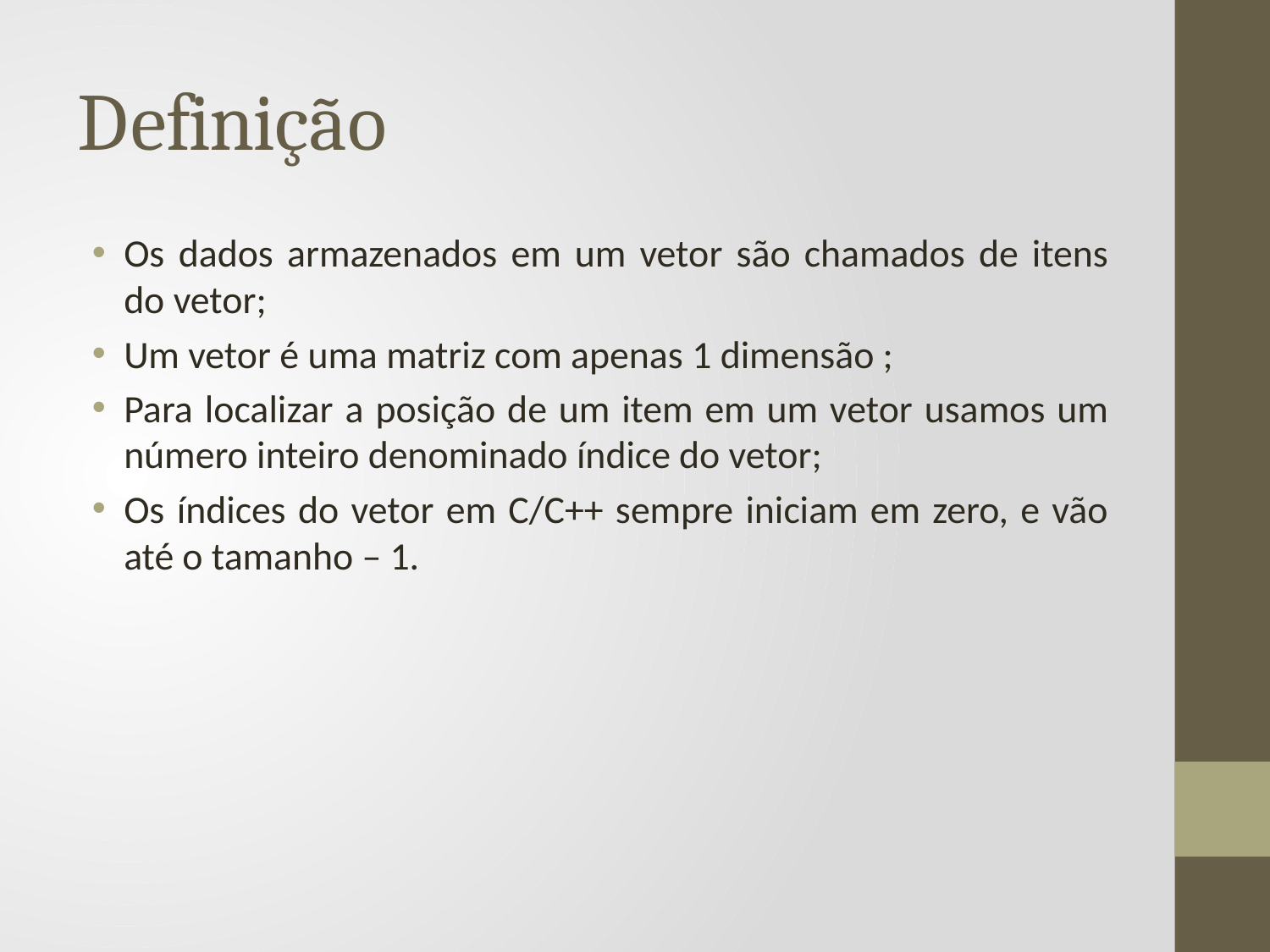

# Definição
Os dados armazenados em um vetor são chamados de itens do vetor;
Um vetor é uma matriz com apenas 1 dimensão ;
Para localizar a posição de um item em um vetor usamos um número inteiro denominado índice do vetor;
Os índices do vetor em C/C++ sempre iniciam em zero, e vão até o tamanho – 1.